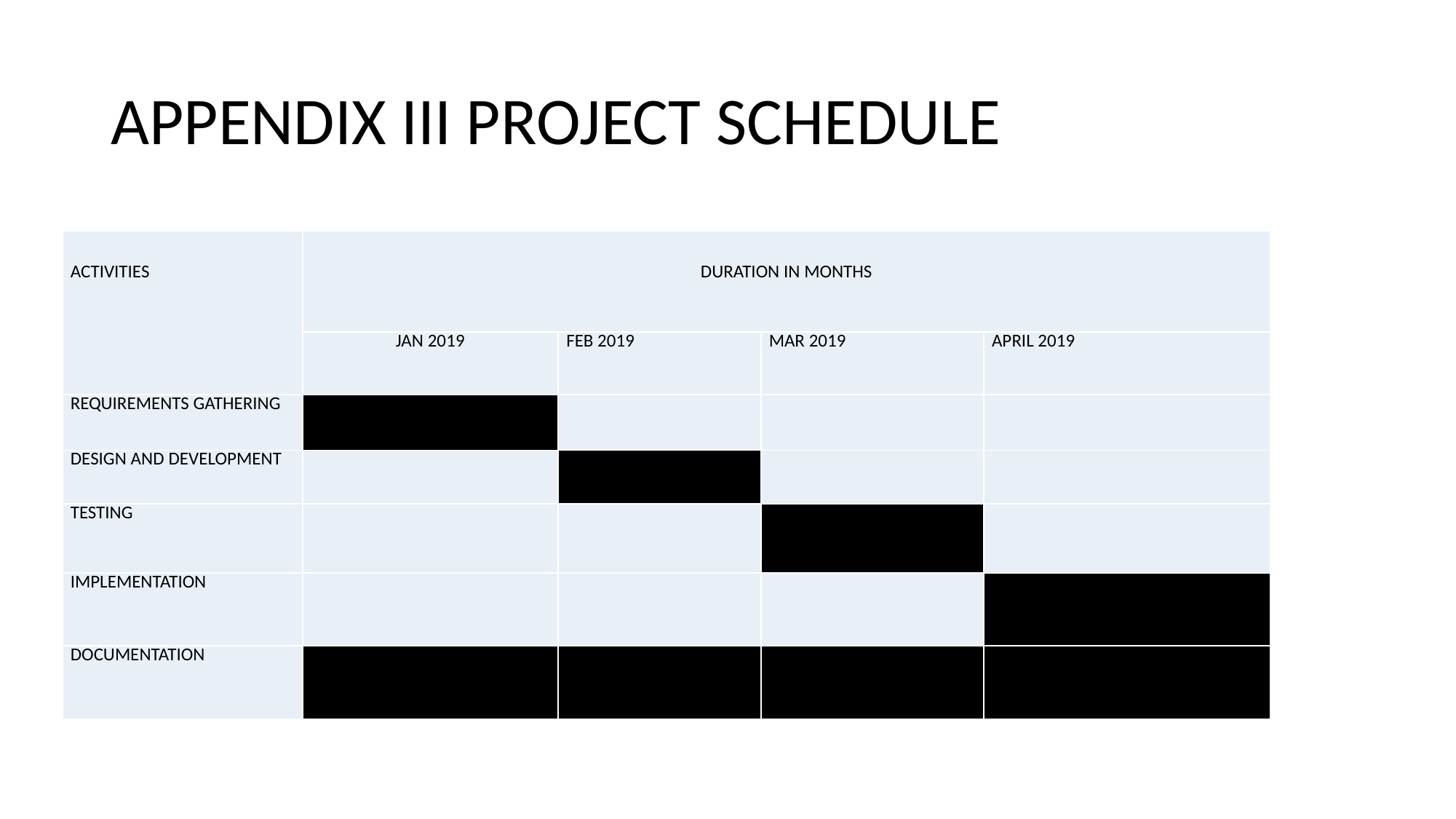

# APPENDIX III PROJECT SCHEDULE
| ACTIVITIES | DURATION IN MONTHS |  |  |  |
| --- | --- | --- | --- | --- |
|  | JAN 2019 | FEB 2019 | MAR 2019 | APRIL 2019 |
| REQUIREMENTS GATHERING |  |  |  |  |
| DESIGN AND DEVELOPMENT |  |  |  |  |
| TESTING |  |  |  |  |
| IMPLEMENTATION |  |  |  |  |
| DOCUMENTATION |  |  |  |  |